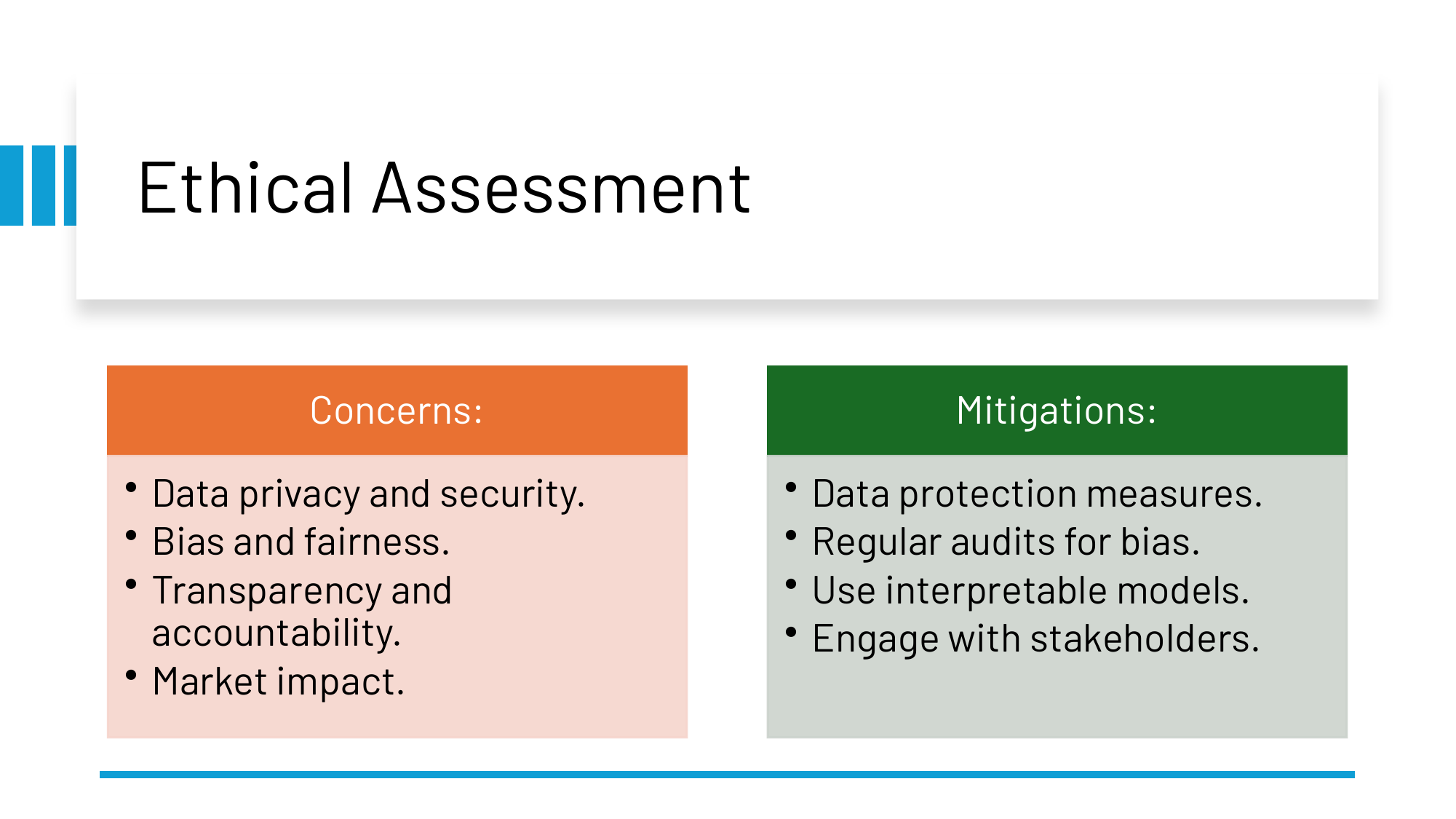

# Ethical Assessment

Concerns:
Data privacy and security.
Bias and fairness.
Transparency and accountability.
Market impact.
Mitigations:
Data protection measures.
Regular audits for bias.
Use interpretable models.
Engage with stakeholders.